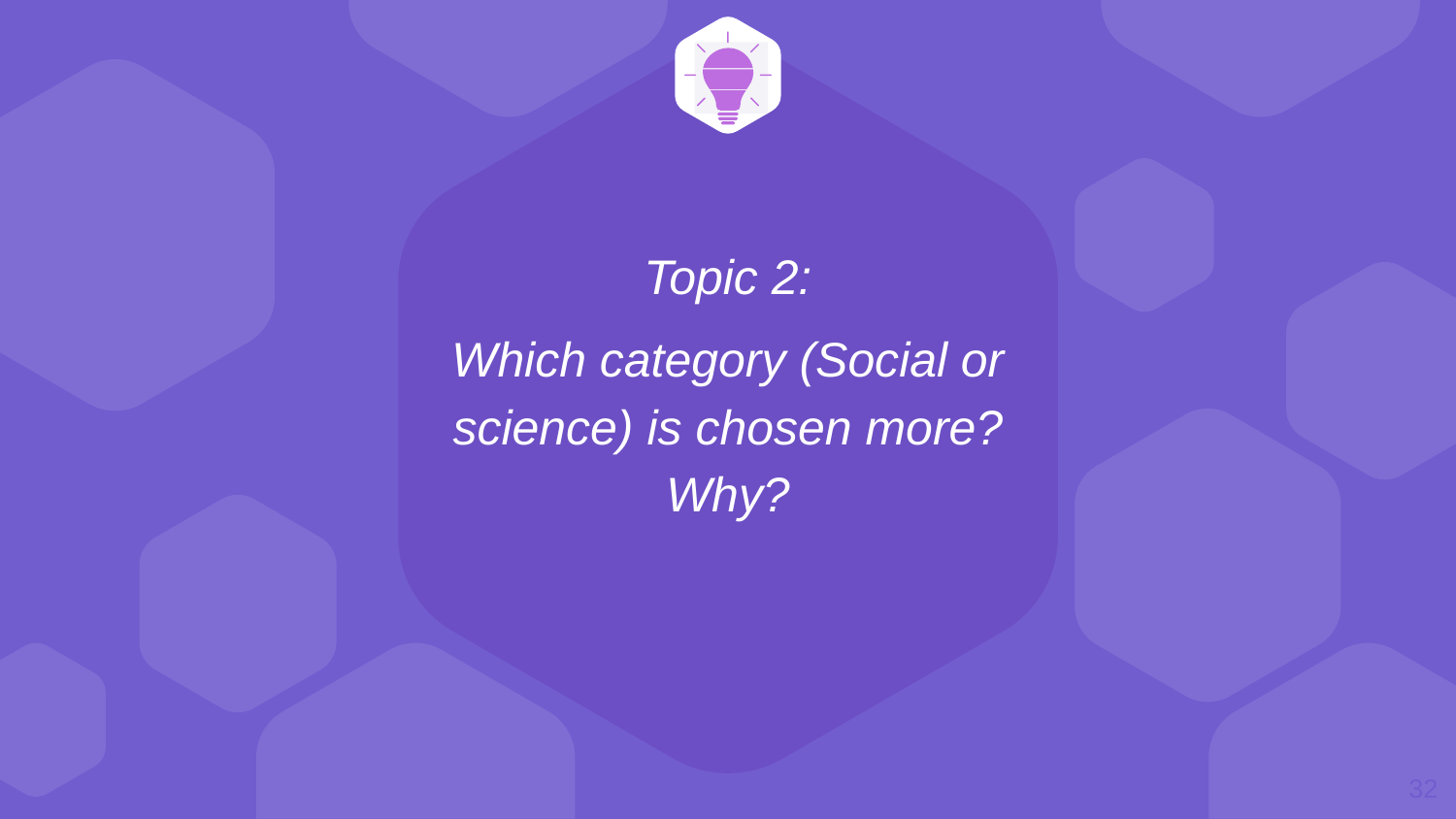

Topic 2:
Which category (Social or science) is chosen more? Why?
32